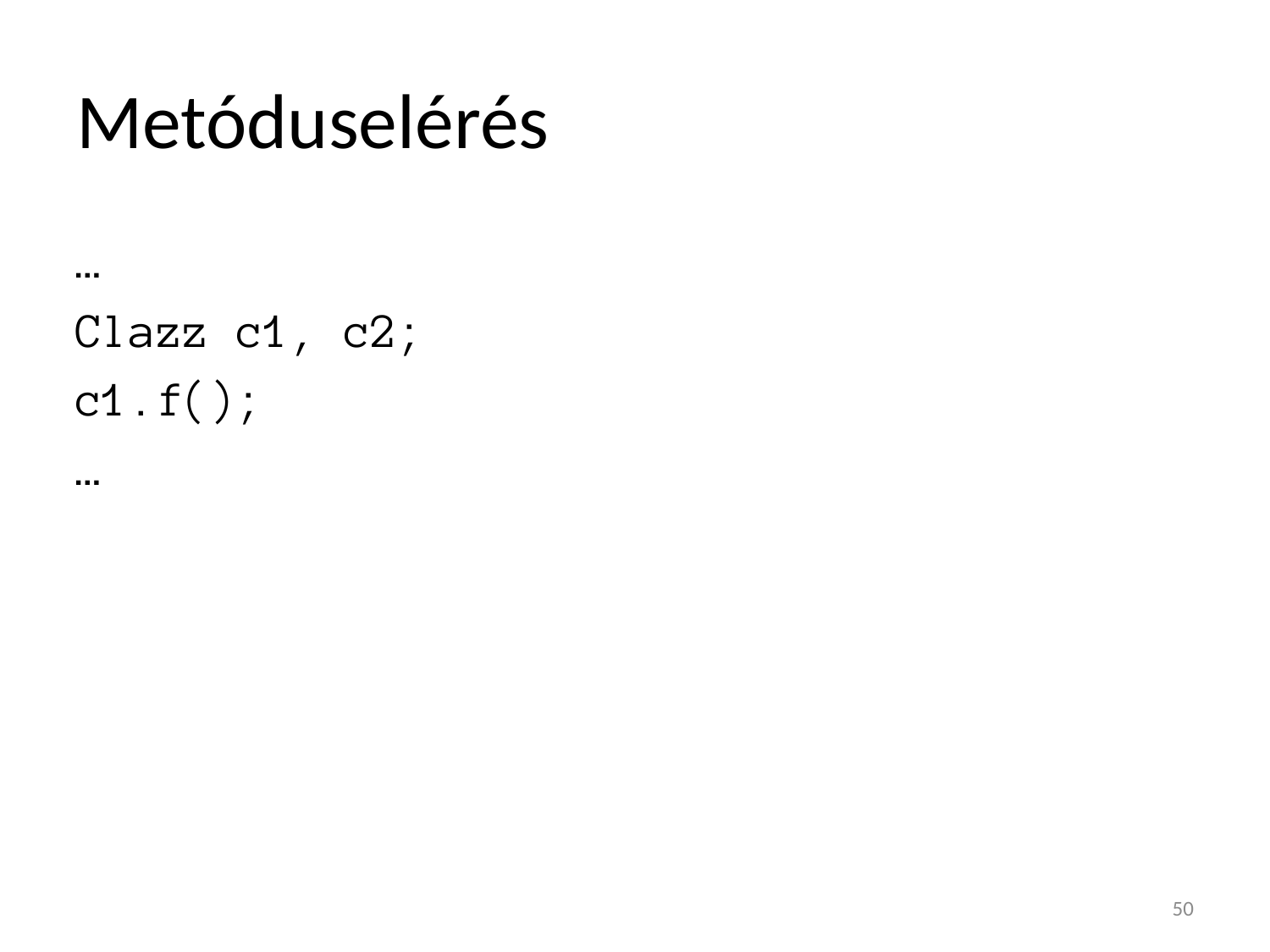

# Metóduselérés
…
Clazz c1, c2;
c1.f();
…

50